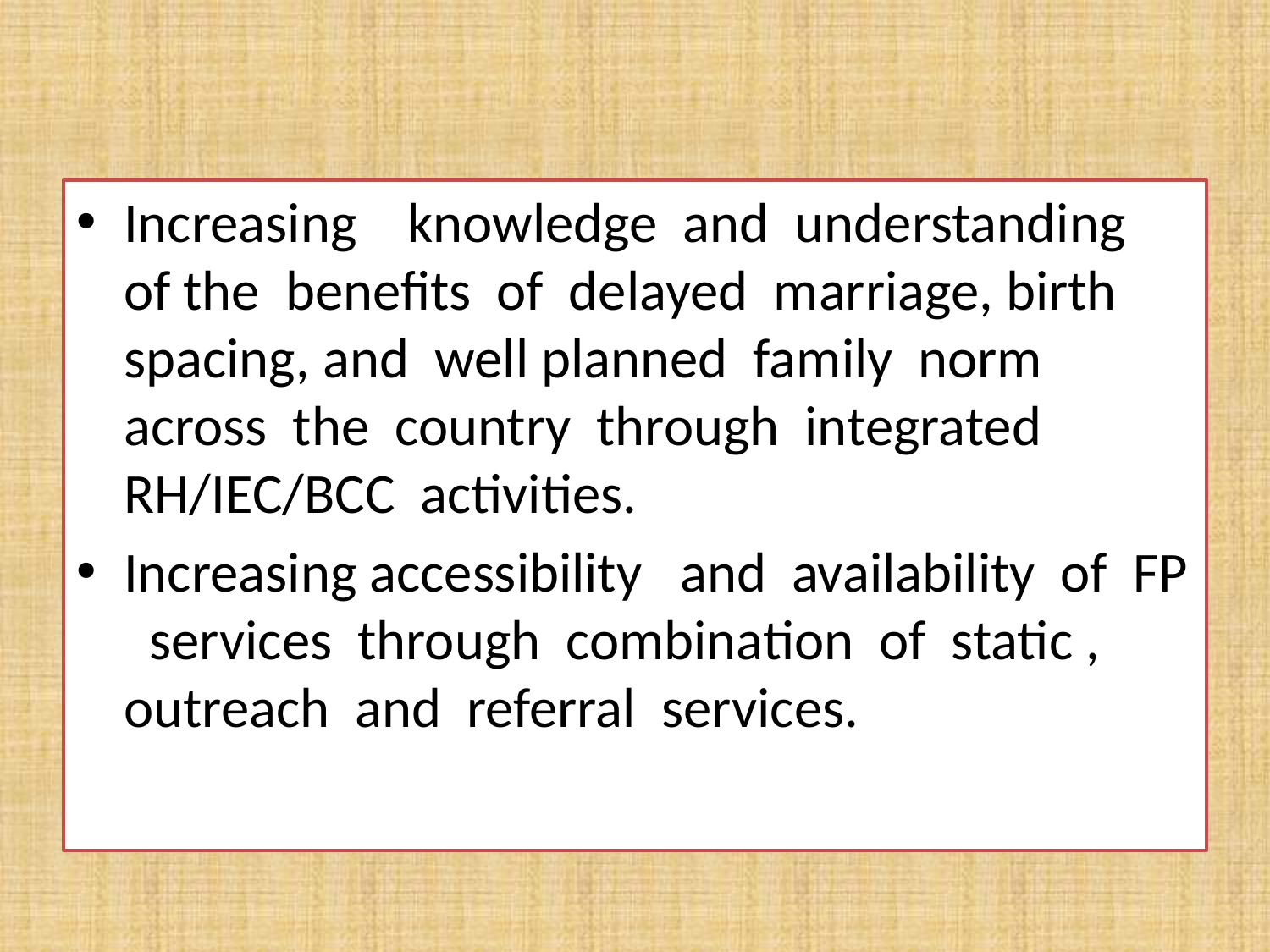

Increasing    knowledge  and  understanding  of the  benefits  of  delayed  marriage, birth   spacing, and  well planned  family  norm  across  the  country  through  integrated  RH/IEC/BCC  activities.
Increasing accessibility   and  availability  of  FP   services  through  combination  of  static , outreach  and  referral  services.